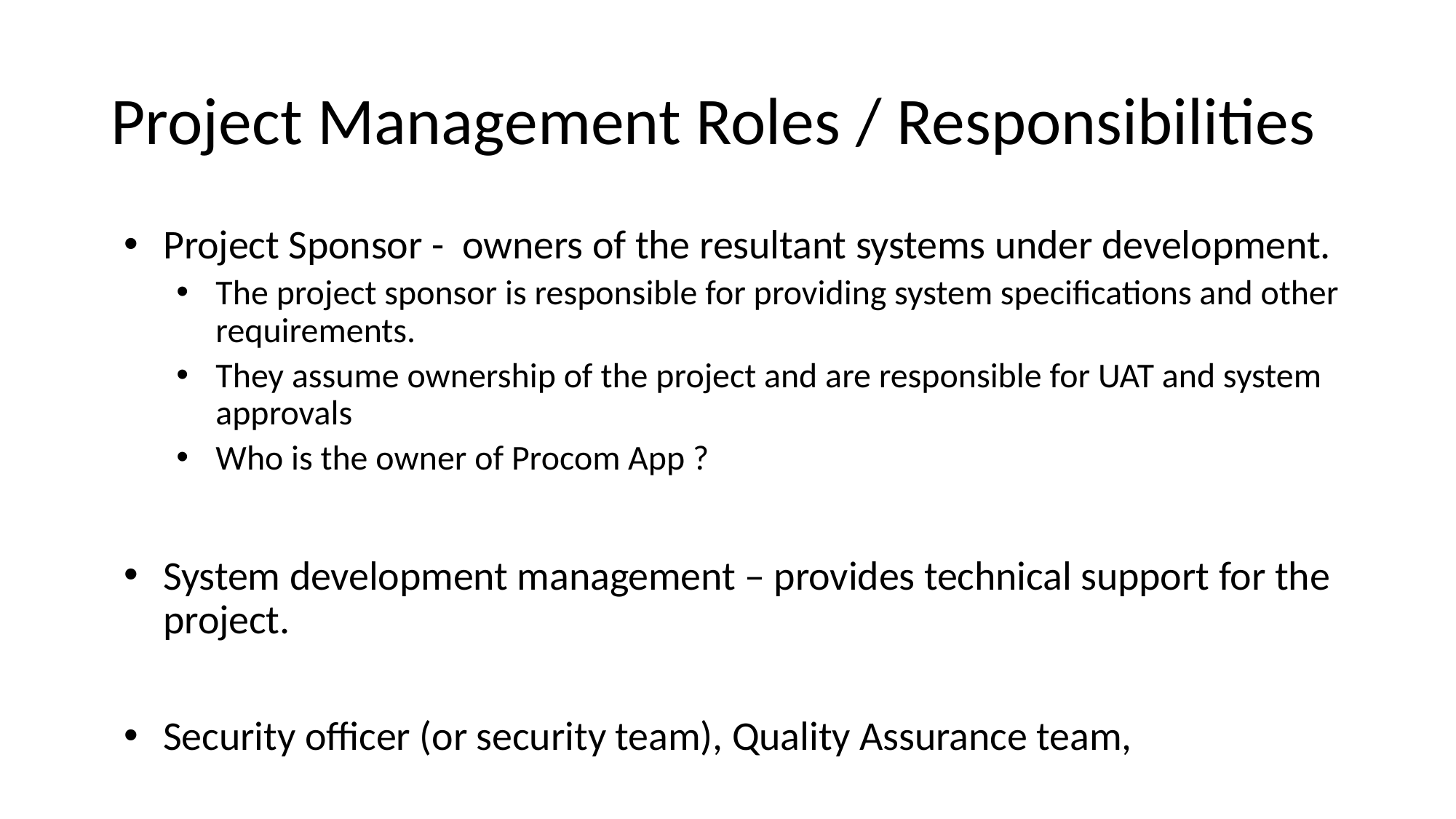

# Project Management Roles / Responsibilities
Project Sponsor -  owners of the resultant systems under development.
The project sponsor is responsible for providing system specifications and other requirements.
They assume ownership of the project and are responsible for UAT and system approvals
Who is the owner of Procom App ?

System development management – provides technical support for the project.

Security officer (or security team), Quality Assurance team,